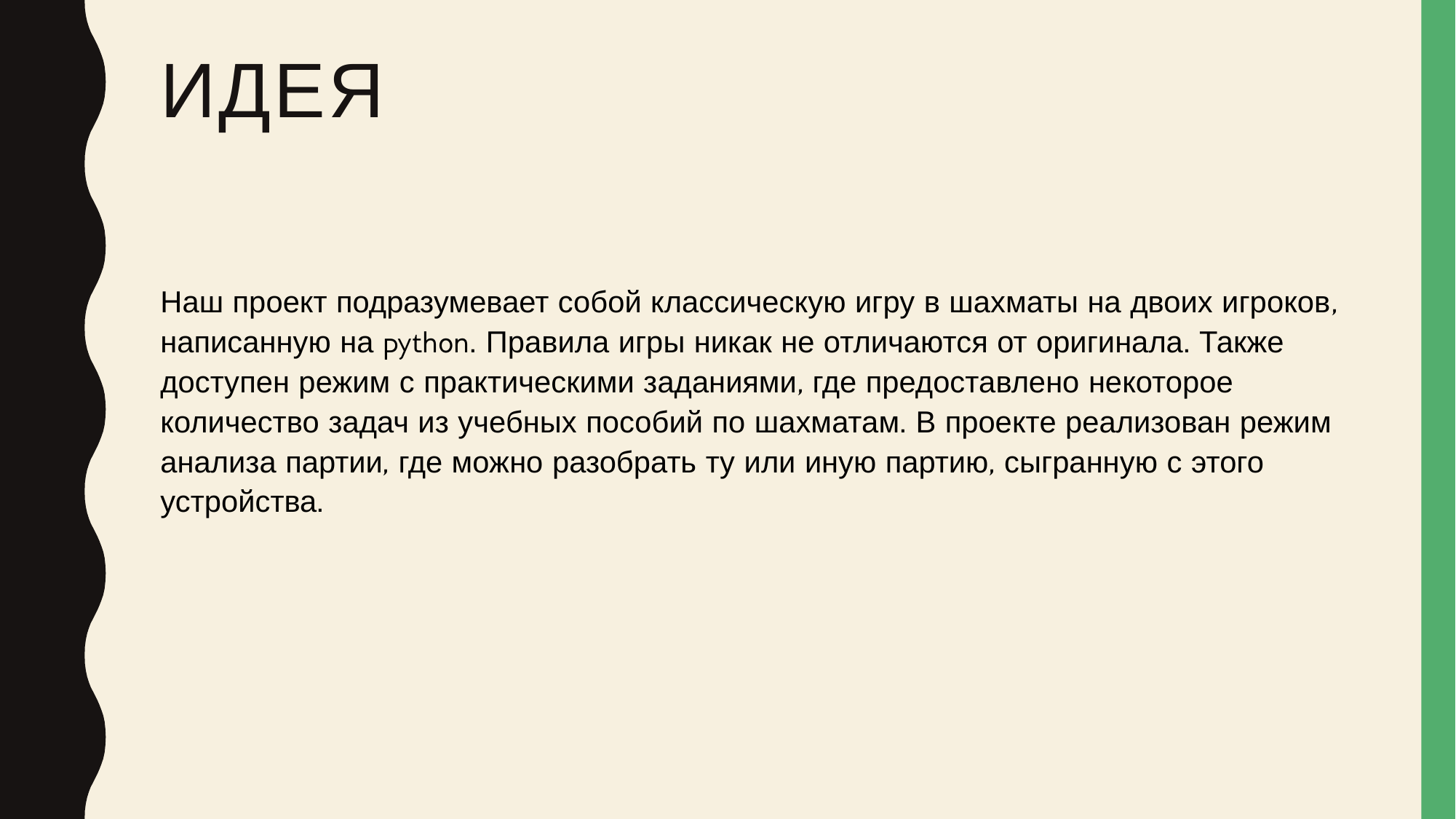

# идея
Наш проект подразумевает собой классическую игру в шахматы на двоих игроков, написанную на python. Правила игры никак не отличаются от оригинала. Также доступен режим с практическими заданиями, где предоставлено некоторое количество задач из учебных пособий по шахматам. В проекте реализован режим анализа партии, где можно разобрать ту или иную партию, сыгранную с этого устройства.